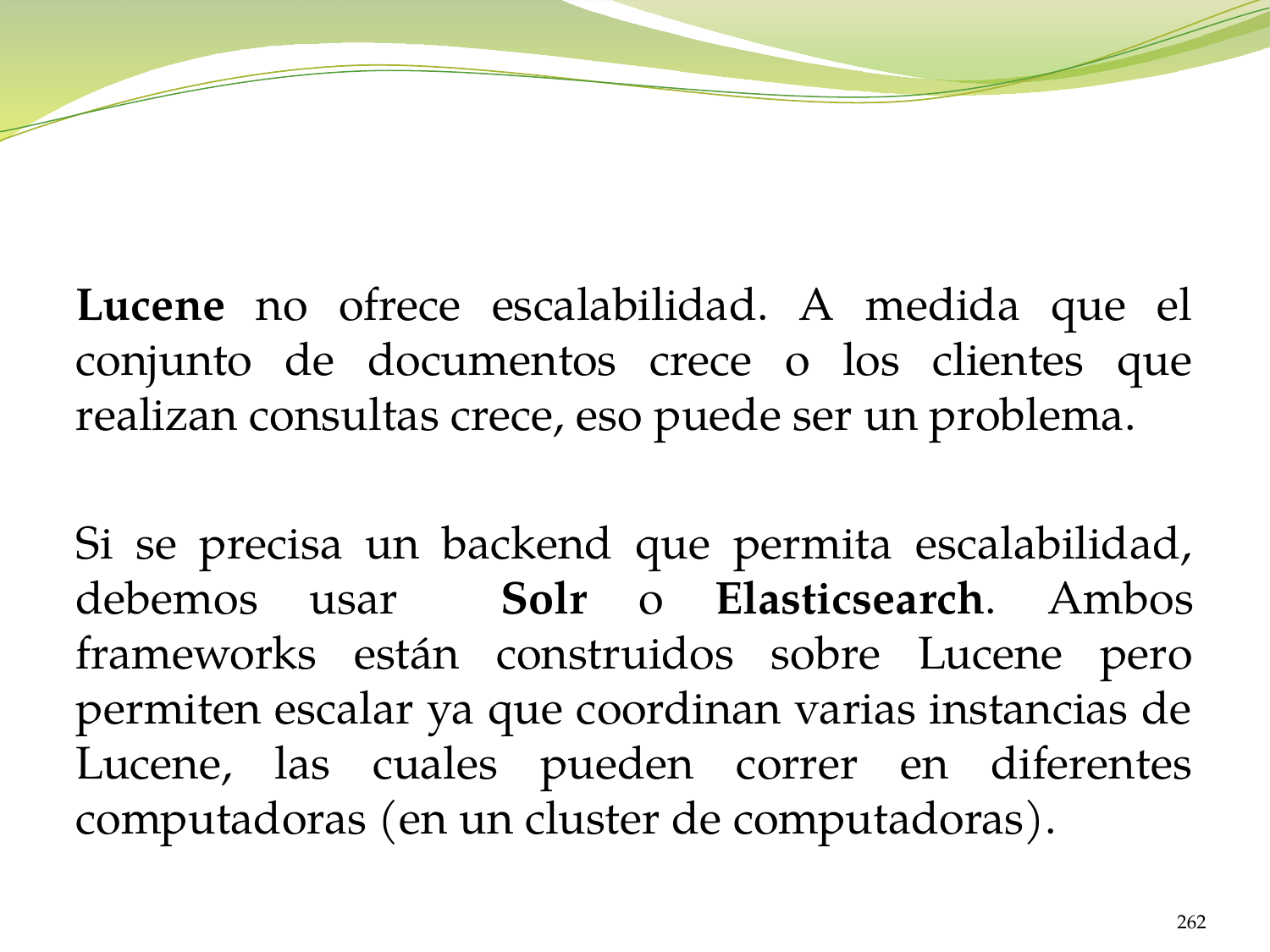

#
Lucene no ofrece escalabilidad. A medida que el conjunto de documentos crece o los clientes que realizan consultas crece, eso puede ser un problema.

Si se precisa un backend que permita escalabilidad, debemos usar  Solr o Elasticsearch. Ambos frameworks están construidos sobre Lucene pero permiten escalar ya que coordinan varias instancias de Lucene, las cuales pueden correr en diferentes computadoras (en un cluster de computadoras).

262